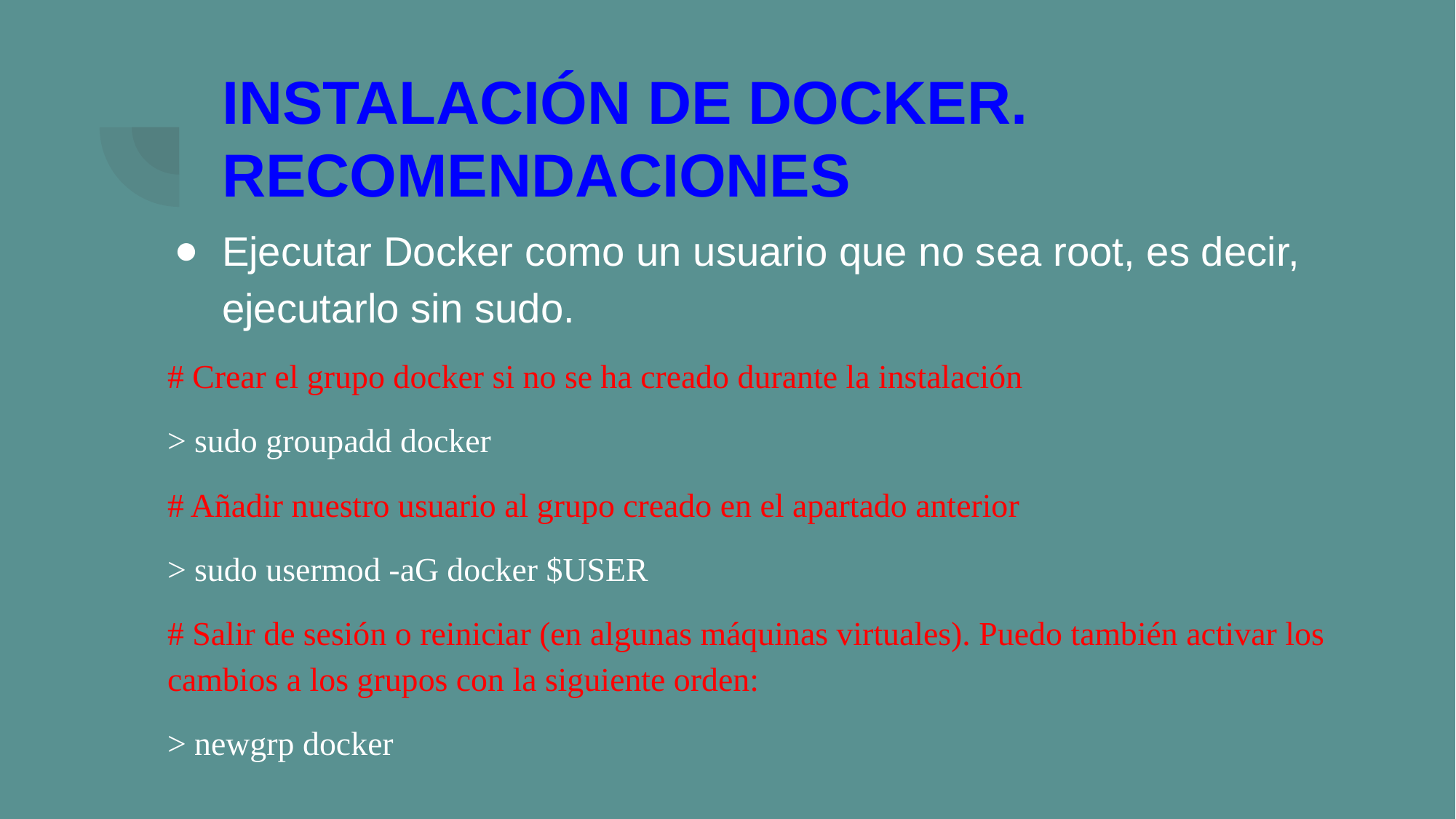

# INSTALACIÓN DE DOCKER. RECOMENDACIONES

Ejecutar Docker como un usuario que no sea root, es decir, ejecutarlo sin sudo.
# Crear el grupo docker si no se ha creado durante la instalación
> sudo groupadd docker
# Añadir nuestro usuario al grupo creado en el apartado anterior
> sudo usermod -aG docker $USER
# Salir de sesión o reiniciar (en algunas máquinas virtuales). Puedo también activar los cambios a los grupos con la siguiente orden:
> newgrp docker